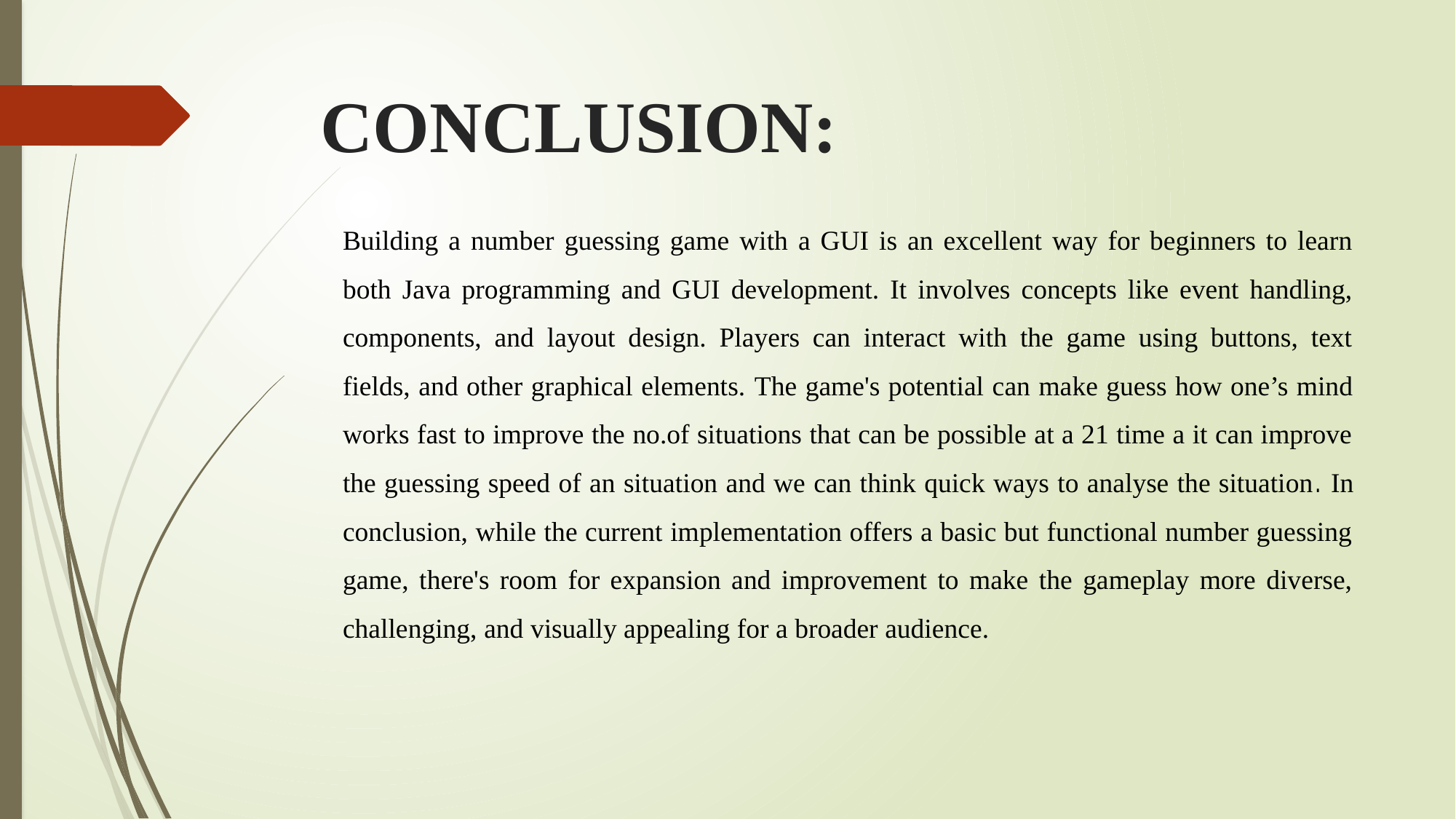

# CONCLUSION:
Building a number guessing game with a GUI is an excellent way for beginners to learn both Java programming and GUI development. It involves concepts like event handling, components, and layout design. Players can interact with the game using buttons, text fields, and other graphical elements. The game's potential can make guess how one’s mind works fast to improve the no.of situations that can be possible at a 21 time a it can improve the guessing speed of an situation and we can think quick ways to analyse the situation. In conclusion, while the current implementation offers a basic but functional number guessing game, there's room for expansion and improvement to make the gameplay more diverse, challenging, and visually appealing for a broader audience.